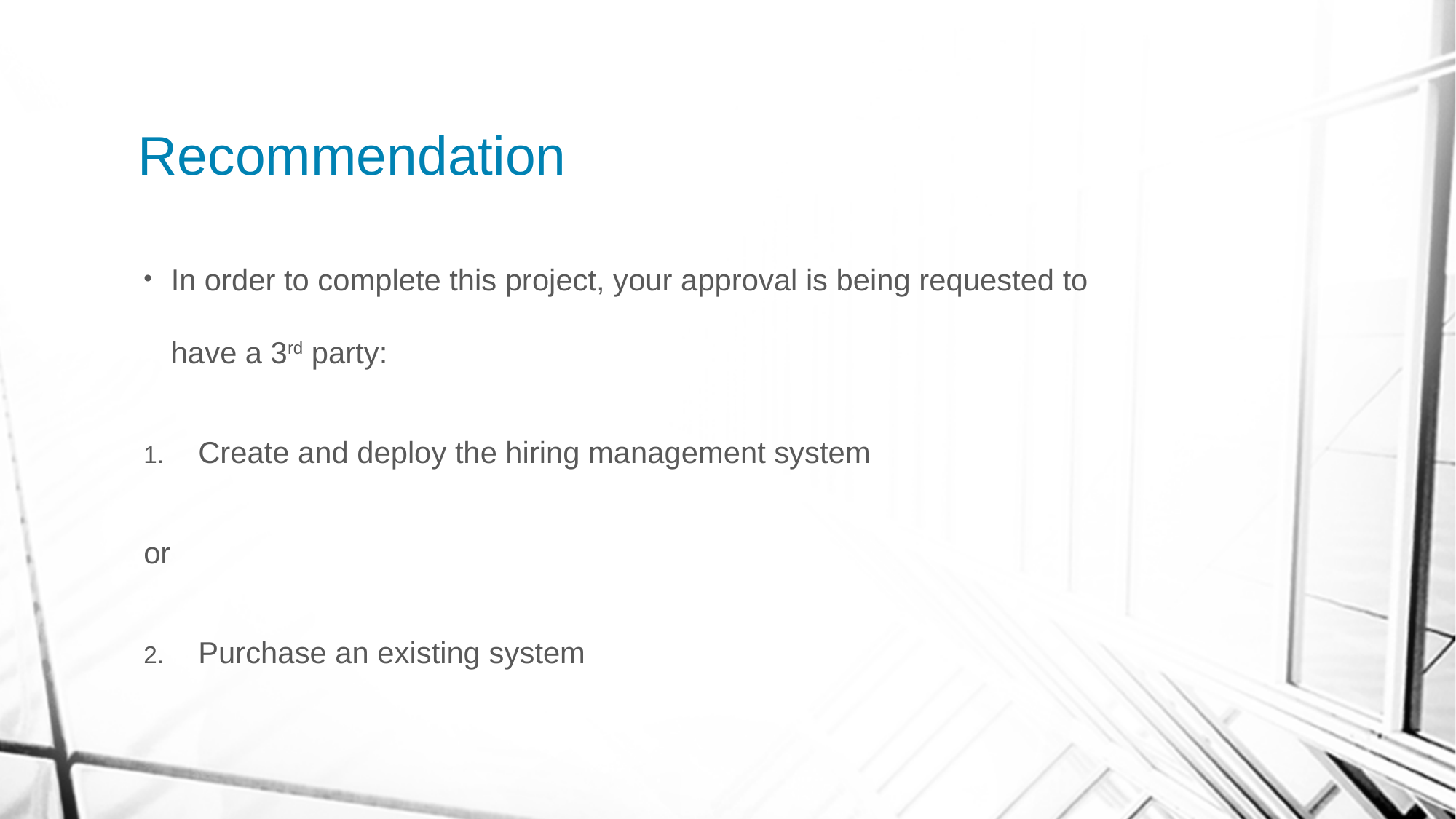

# Recommendation
In order to complete this project, your approval is being requested to have a 3rd party:
Create and deploy the hiring management system
or
Purchase an existing system